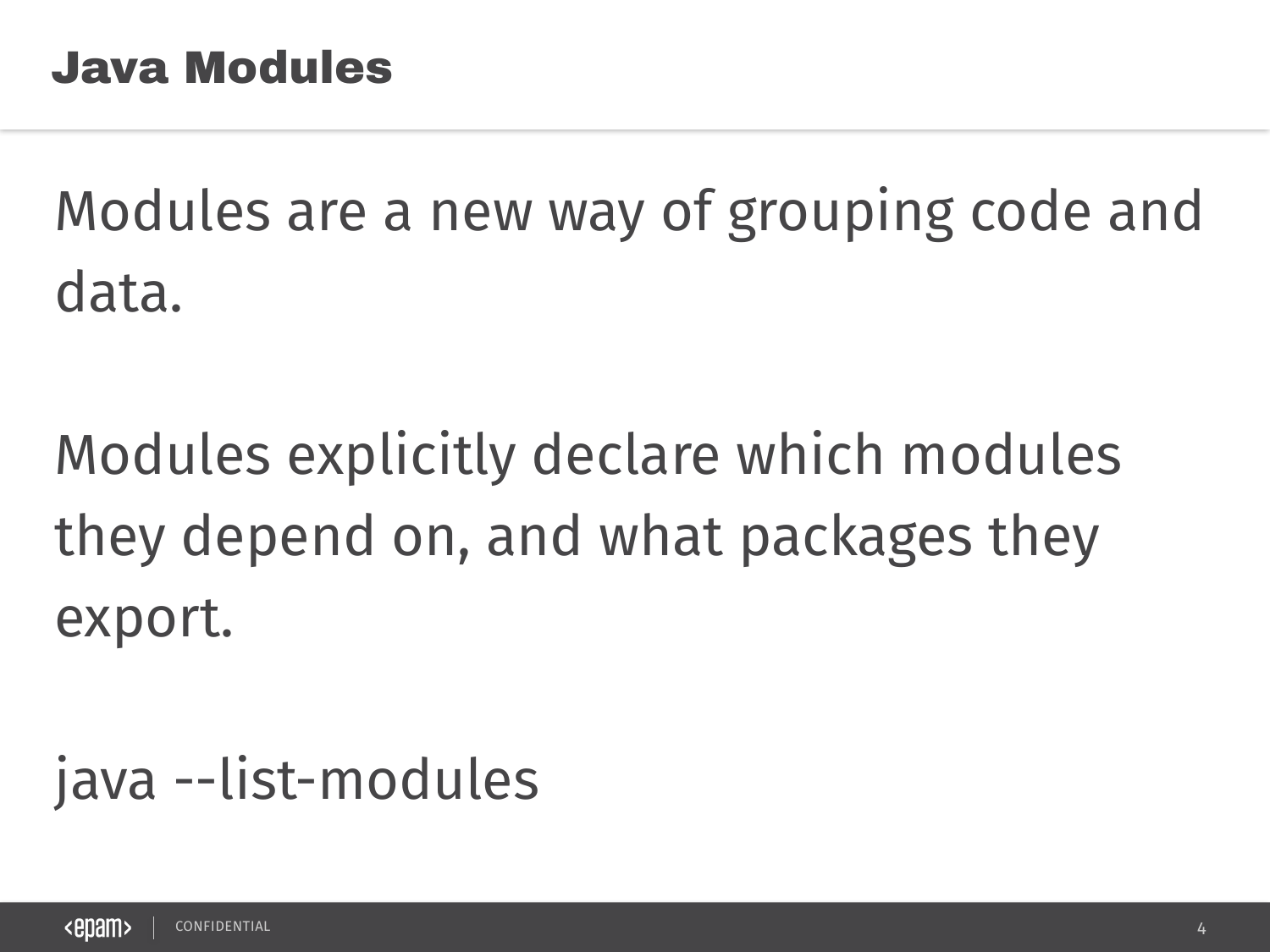

Java Modules
Modules are a new way of grouping code and data.

Modules explicitly declare which modules they depend on, and what packages they export.

java --list-modules